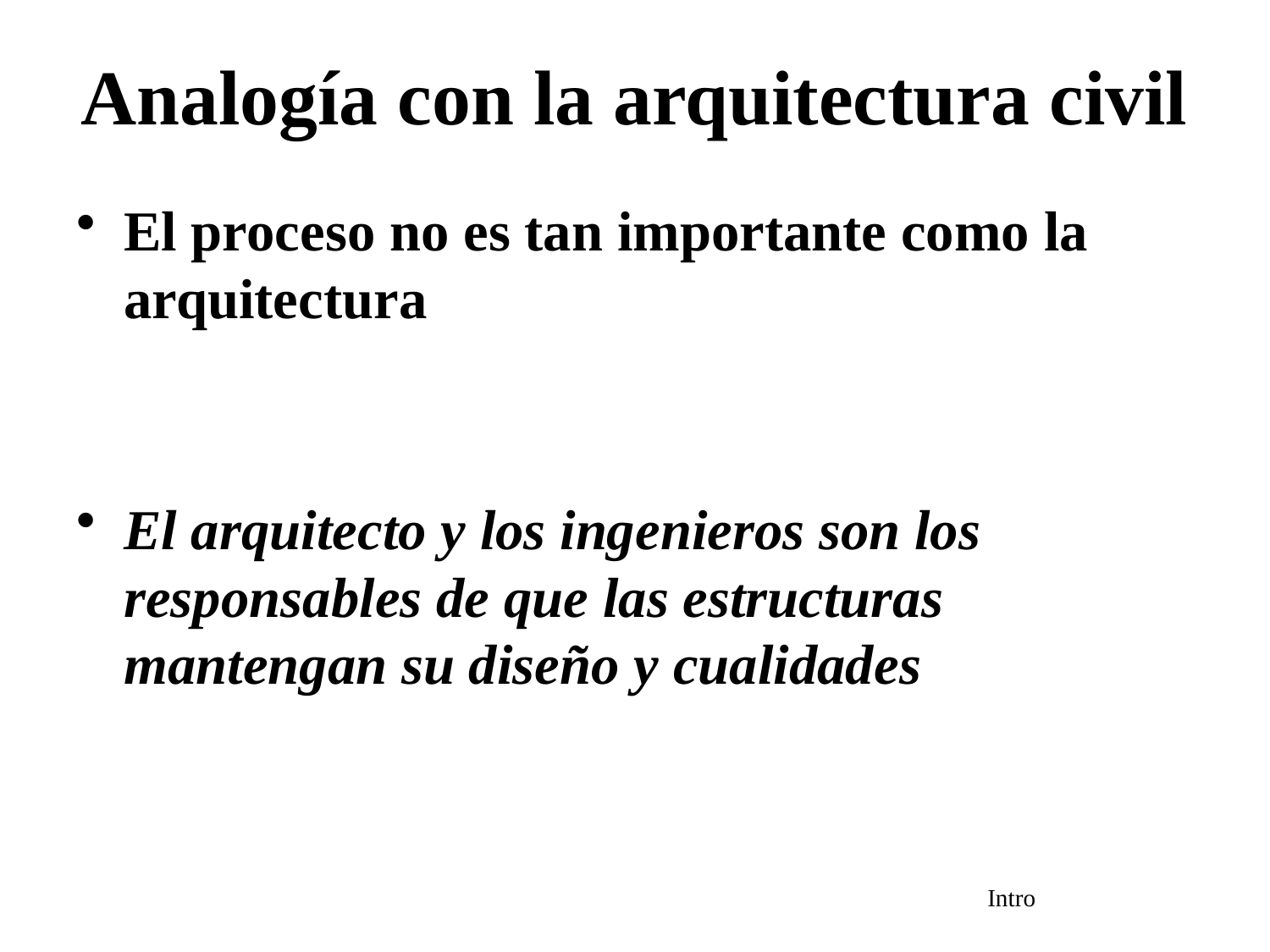

# Analogía con la arquitectura civil
El proceso no es tan importante como la arquitectura

El arquitecto y los ingenieros son los responsables de que las estructuras mantengan su diseño y cualidades